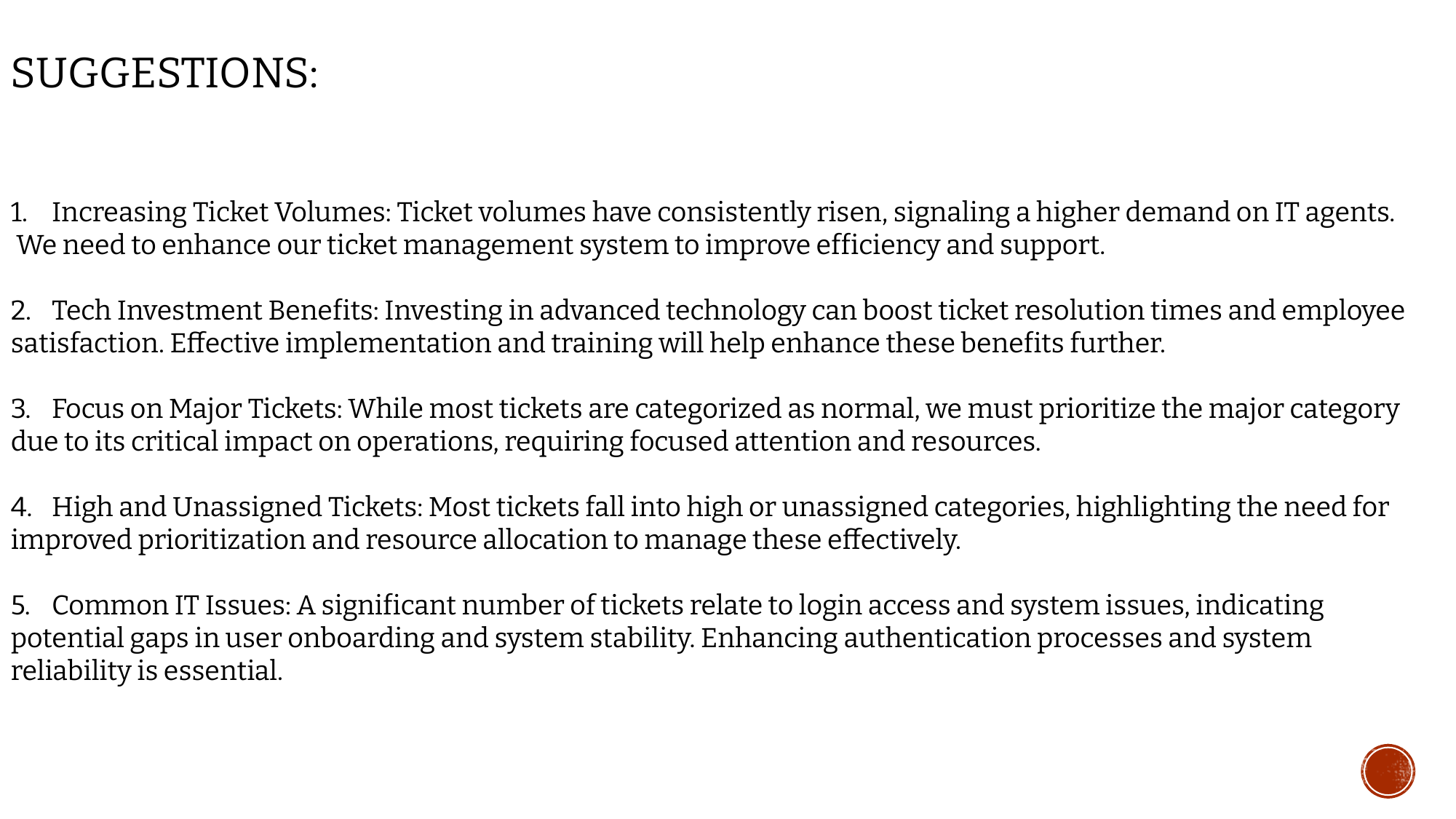

SUGGESTIONS:

Increasing Ticket Volumes: Ticket volumes have consistently risen, signaling a higher demand on IT agents.
 We need to enhance our ticket management system to improve efficiency and support.

Tech Investment Benefits: Investing in advanced technology can boost ticket resolution times and employee
satisfaction. Effective implementation and training will help enhance these benefits further.

Focus on Major Tickets: While most tickets are categorized as normal, we must prioritize the major category
due to its critical impact on operations, requiring focused attention and resources.

High and Unassigned Tickets: Most tickets fall into high or unassigned categories, highlighting the need for
improved prioritization and resource allocation to manage these effectively.

Common IT Issues: A significant number of tickets relate to login access and system issues, indicating
potential gaps in user onboarding and system stability. Enhancing authentication processes and system
reliability is essential.